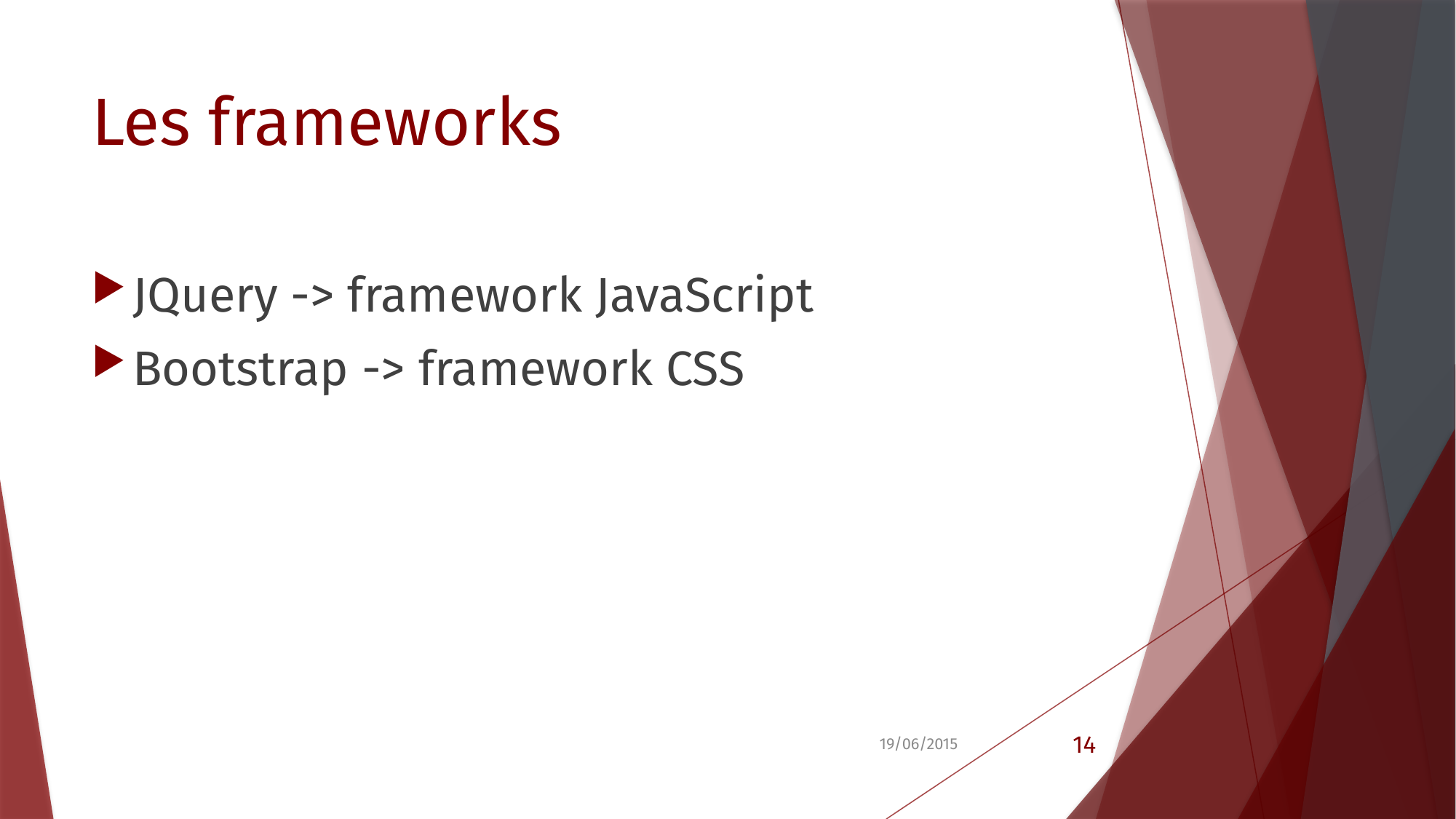

# Les frameworks
JQuery -> framework JavaScript
Bootstrap -> framework CSS
19/06/2015
14